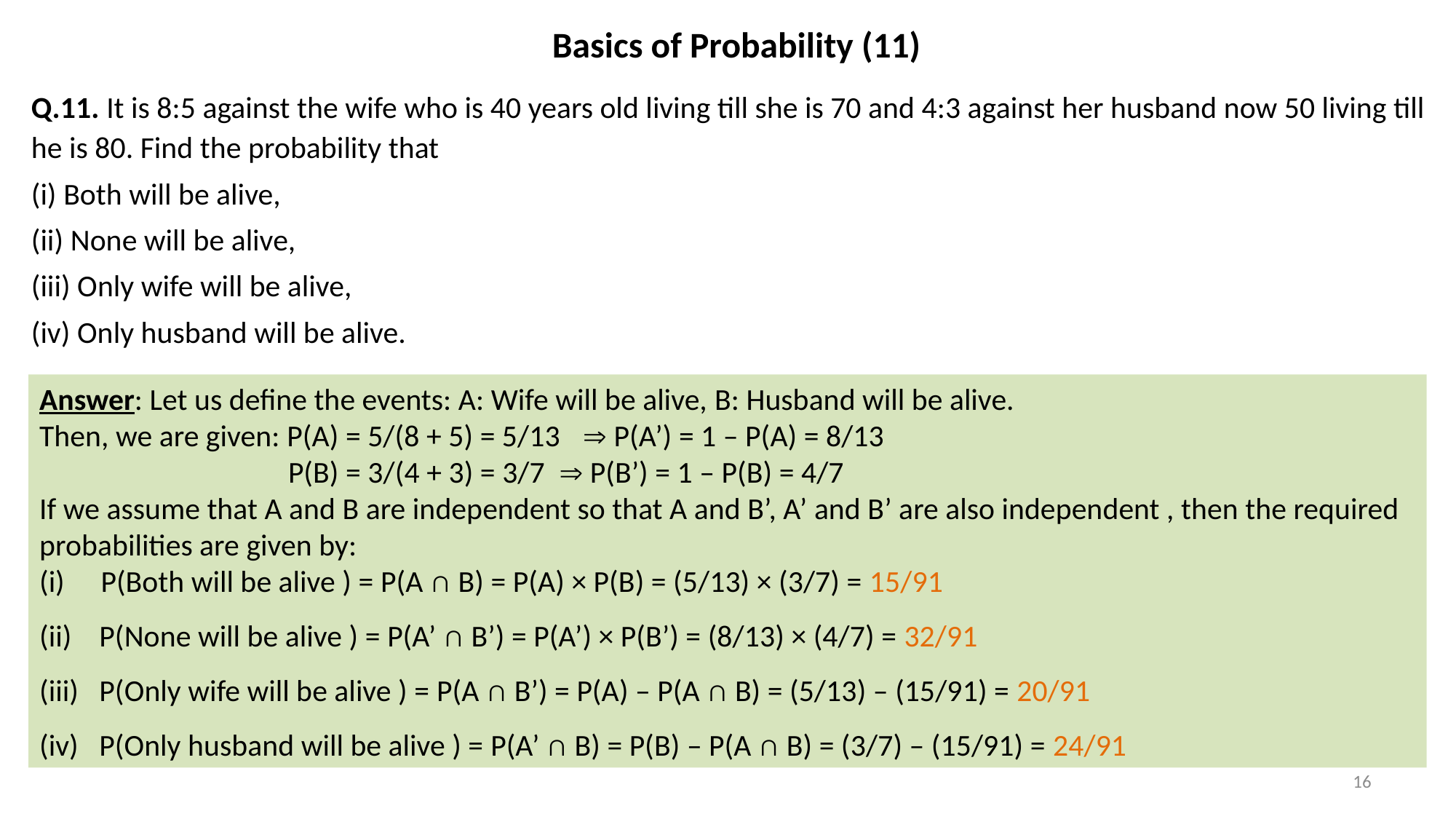

# Basics of Probability (11)
Q.11. It is 8:5 against the wife who is 40 years old living till she is 70 and 4:3 against her husband now 50 living till he is 80. Find the probability that
(i) Both will be alive,
(ii) None will be alive,
(iii) Only wife will be alive,
(iv) Only husband will be alive.

Answer: Let us define the events: A: Wife will be alive, B: Husband will be alive.
Then, we are given: P(A) = 5/(8 + 5) = 5/13  ⇒ P(A’) = 1 – P(A) = 8/13
                                    P(B) = 3/(4 + 3) = 3/7  ⇒ P(B’) = 1 – P(B) = 4/7
If we assume that A and B are independent so that A and B’, A’ and B’ are also independent , then the required probabilities are given by:
P(Both will be alive ) = P(A ∩ B) = P(A) × P(B) = (5/13) × (3/7) = 15/91

(ii)    P(None will be alive ) = P(A’ ∩ B’) = P(A’) × P(B’) = (8/13) × (4/7) = 32/91

(iii)   P(Only wife will be alive ) = P(A ∩ B’) = P(A) – P(A ∩ B) = (5/13) – (15/91) = 20/91

(iv)   P(Only husband will be alive ) = P(A’ ∩ B) = P(B) – P(A ∩ B) = (3/7) – (15/91) = 24/91
16